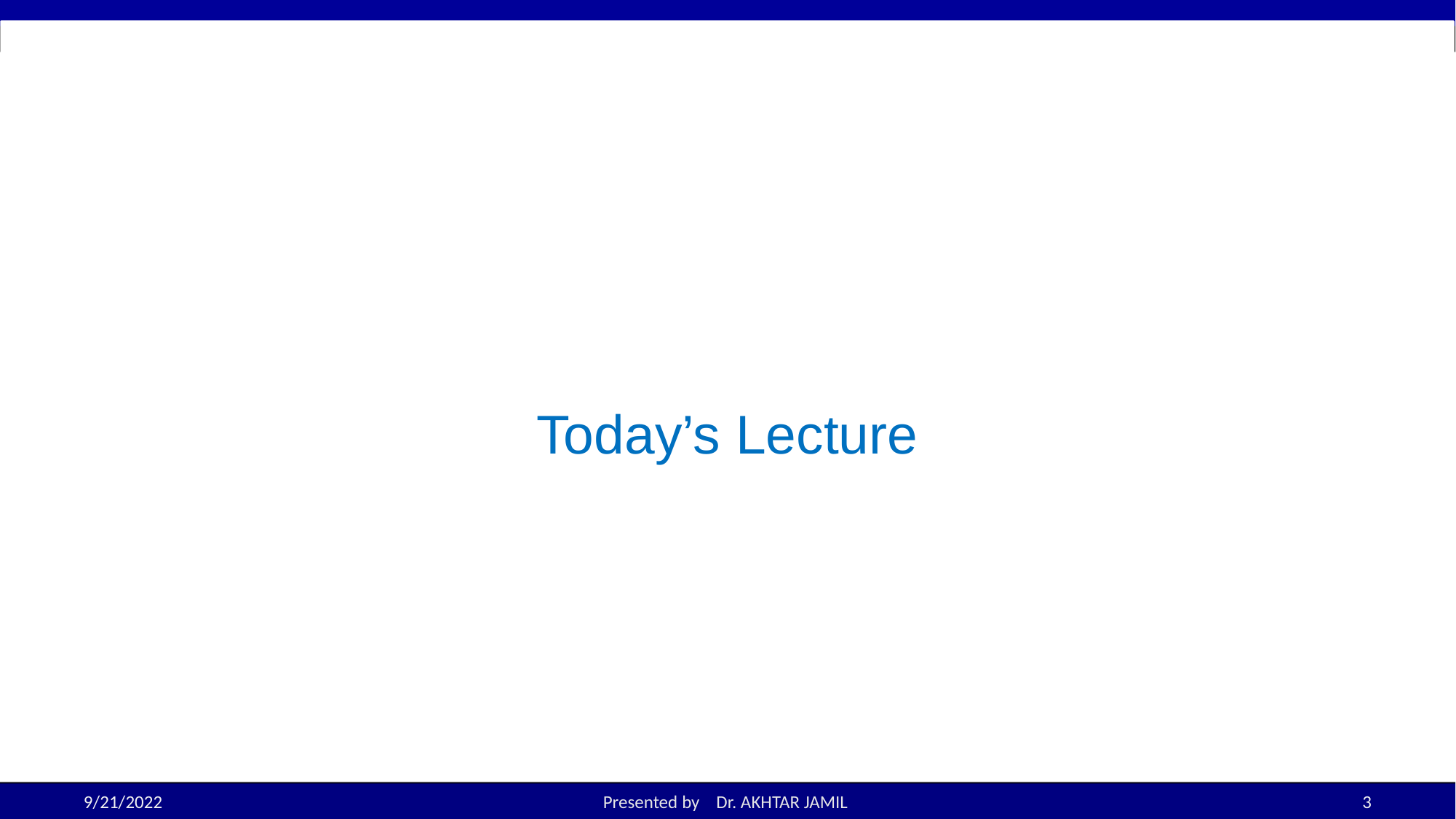

# Today’s Lecture
9/21/2022
Presented by    Dr. AKHTAR JAMIL
3